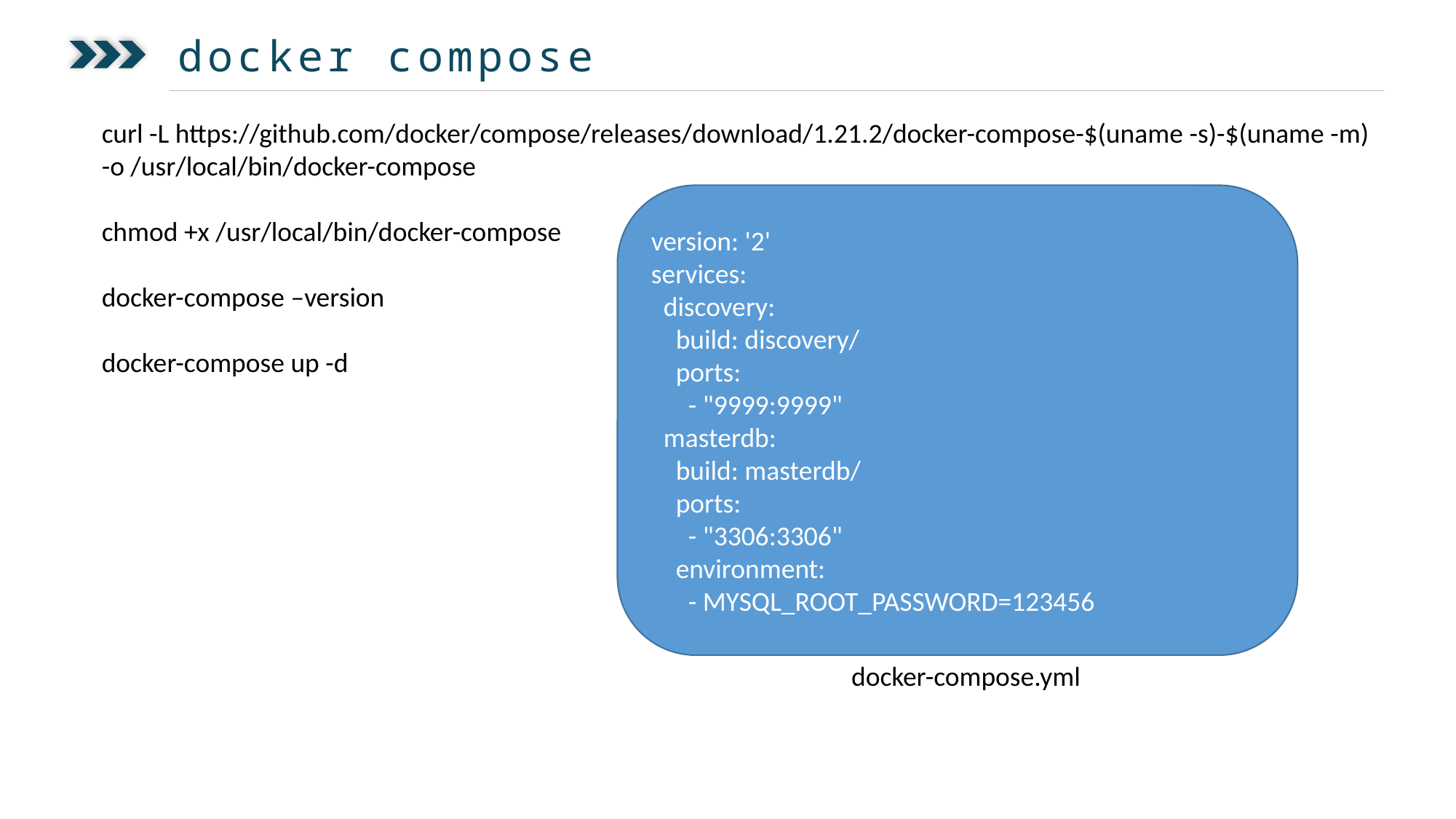

docker compose

curl -L https://github.com/docker/compose/releases/download/1.21.2/docker-compose-$(uname -s)-$(uname -m)
-o /usr/local/bin/docker-compose

chmod +x /usr/local/bin/docker-compose

docker-compose –version

docker-compose up -d
version: '2'
services:
  discovery:
    build: discovery/
    ports:
      - "9999:9999"
  masterdb:
    build: masterdb/
    ports:
      - "3306:3306"
    environment:
      - MYSQL_ROOT_PASSWORD=123456
docker-compose.yml